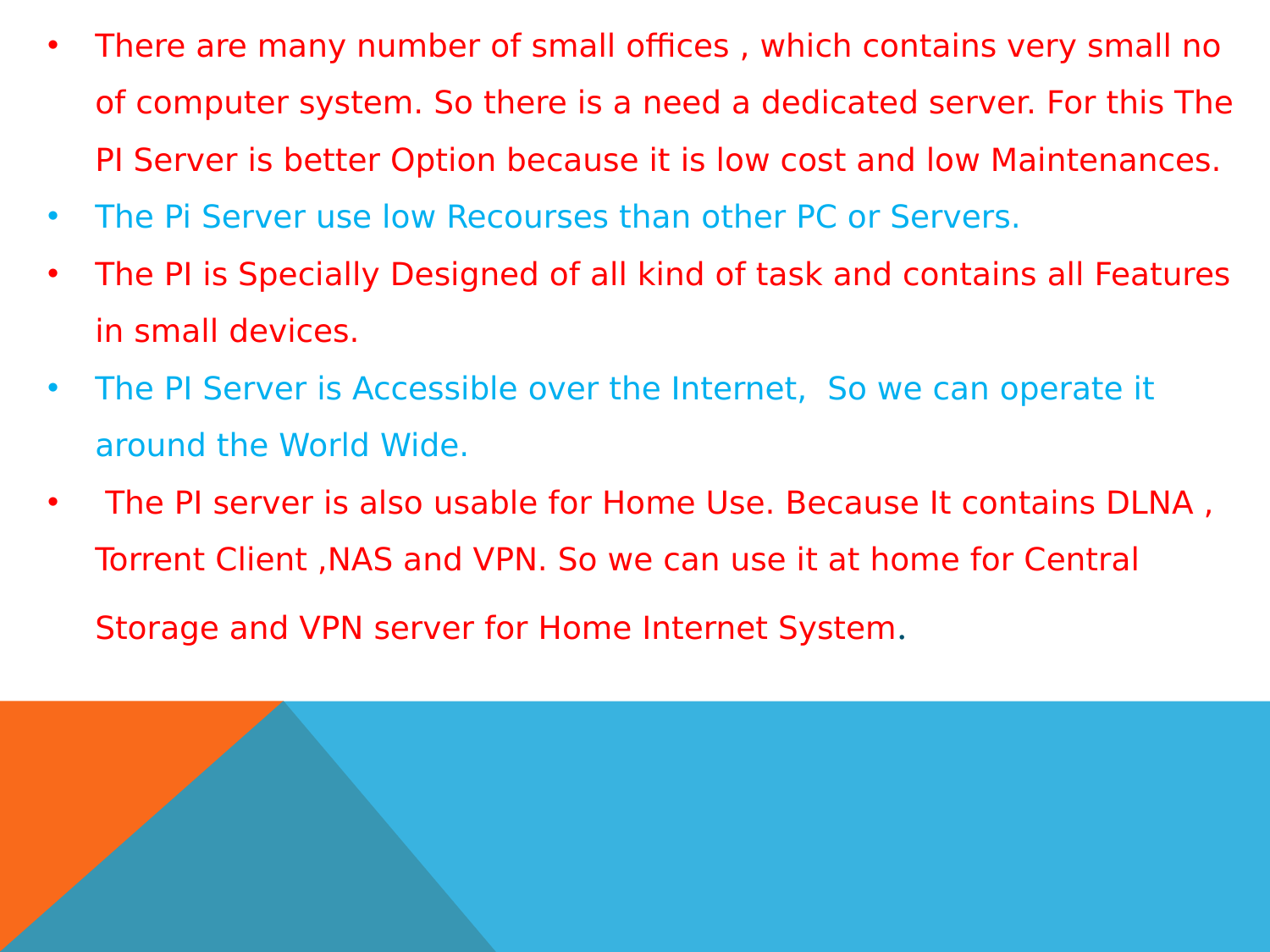

There are many number of small offices , which contains very small no of computer system. So there is a need a dedicated server. For this The PI Server is better Option because it is low cost and low Maintenances.
The Pi Server use low Recourses than other PC or Servers.
The PI is Specially Designed of all kind of task and contains all Features in small devices.
The PI Server is Accessible over the Internet,  So we can operate it around the World Wide.
 The PI server is also usable for Home Use. Because It contains DLNA , Torrent Client ,NAS and VPN. So we can use it at home for Central Storage and VPN server for Home Internet System.